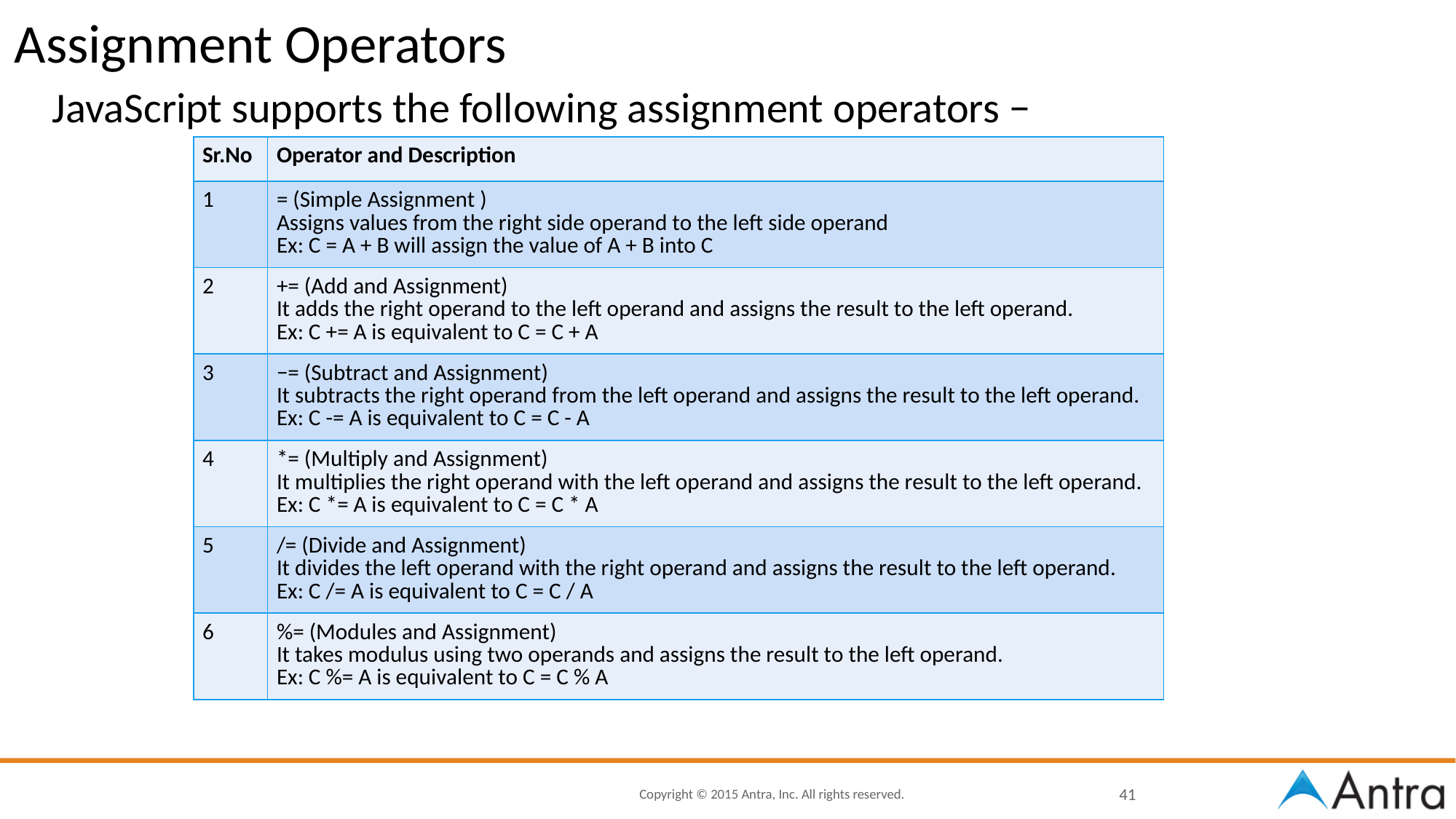

# Assignment Operators
JavaScript supports the following assignment operators −
| Sr.No | Operator and Description |
| --- | --- |
| 1 | = (Simple Assignment ) Assigns values from the right side operand to the left side operand Ex: C = A + B will assign the value of A + B into C |
| 2 | += (Add and Assignment) It adds the right operand to the left operand and assigns the result to the left operand. Ex: C += A is equivalent to C = C + A |
| 3 | −= (Subtract and Assignment) It subtracts the right operand from the left operand and assigns the result to the left operand. Ex: C -= A is equivalent to C = C - A |
| 4 | \*= (Multiply and Assignment) It multiplies the right operand with the left operand and assigns the result to the left operand. Ex: C \*= A is equivalent to C = C \* A |
| 5 | /= (Divide and Assignment) It divides the left operand with the right operand and assigns the result to the left operand. Ex: C /= A is equivalent to C = C / A |
| 6 | %= (Modules and Assignment) It takes modulus using two operands and assigns the result to the left operand. Ex: C %= A is equivalent to C = C % A |
41